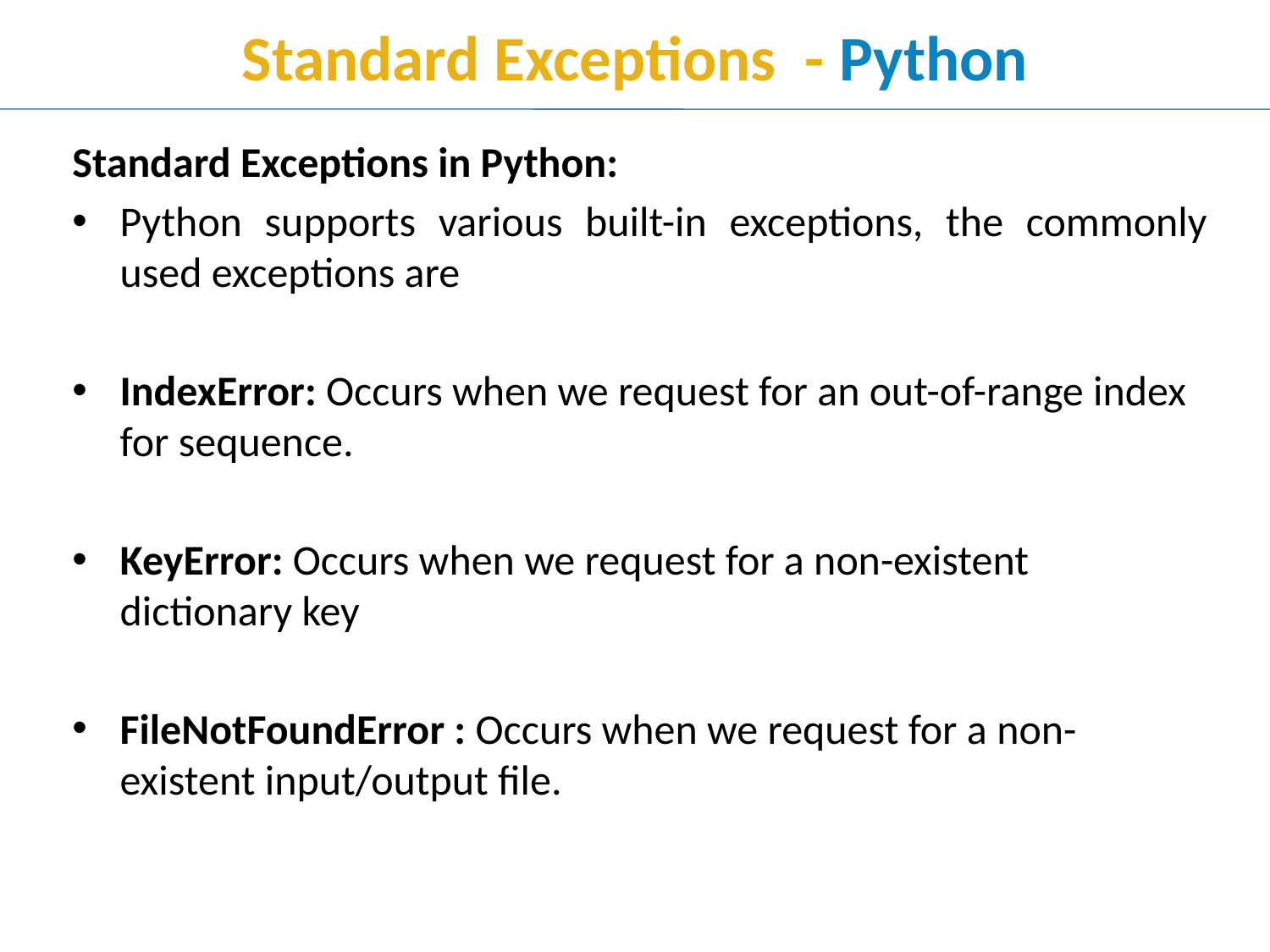

# Standard Exceptions  - Python
Standard Exceptions in Python:
Python supports various built-in exceptions, the commonly used exceptions are

IndexError: Occurs when we request for an out-of-range index for sequence.

KeyError: Occurs when we request for a non-existent dictionary key

FileNotFoundError : Occurs when we request for a non-existent input/output file.